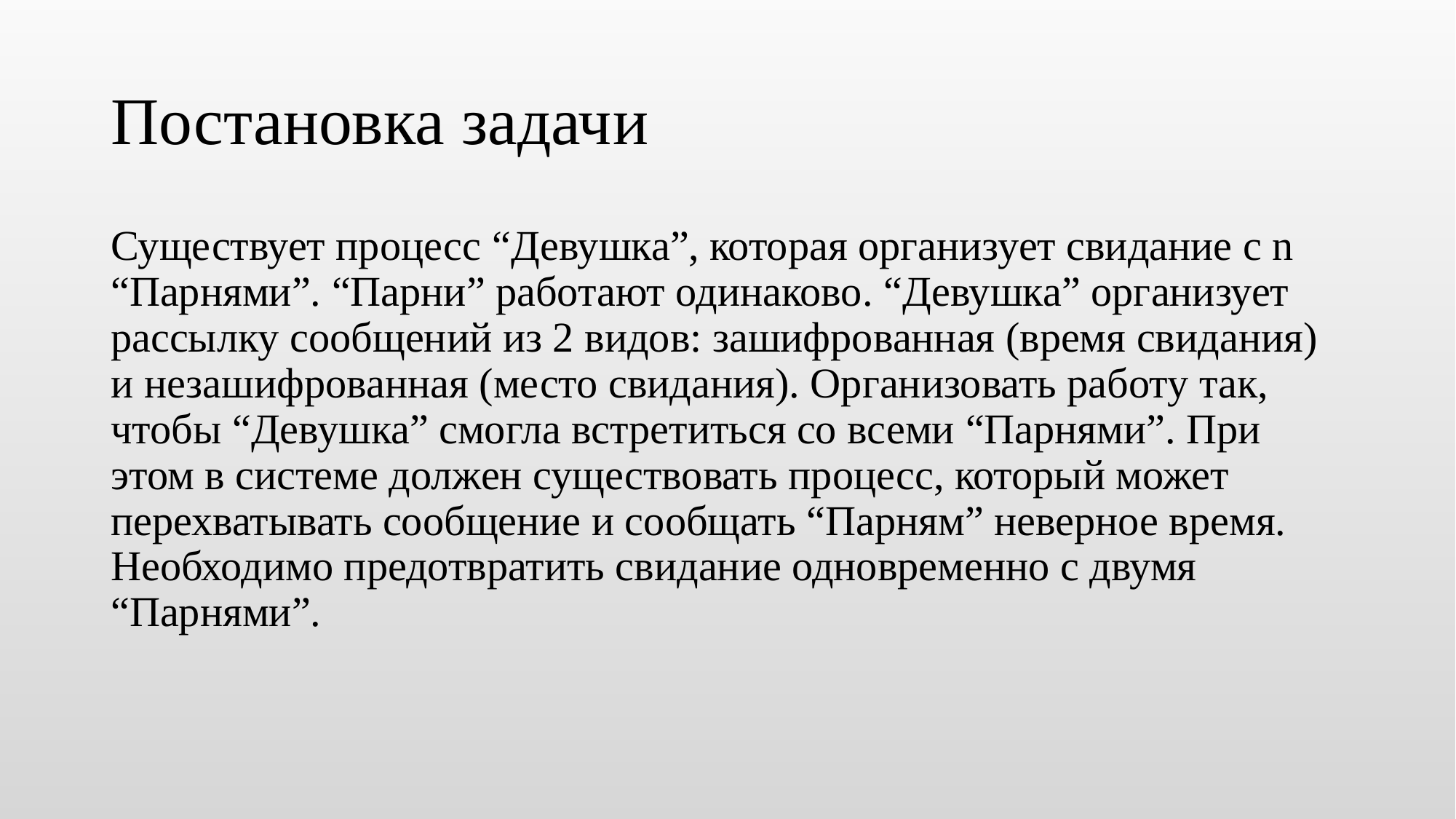

# Постановка задачи
Существует процесс “Девушка”, которая организует свидание с n “Парнями”. “Парни” работают одинаково. “Девушка” организует рассылку сообщений из 2 видов: зашифрованная (время свидания) и незашифрованная (место свидания). Организовать работу так, чтобы “Девушка” смогла встретиться со всеми “Парнями”. При этом в системе должен существовать процесс, который может перехватывать сообщение и сообщать “Парням” неверное время. Необходимо предотвратить свидание одновременно с двумя “Парнями”.